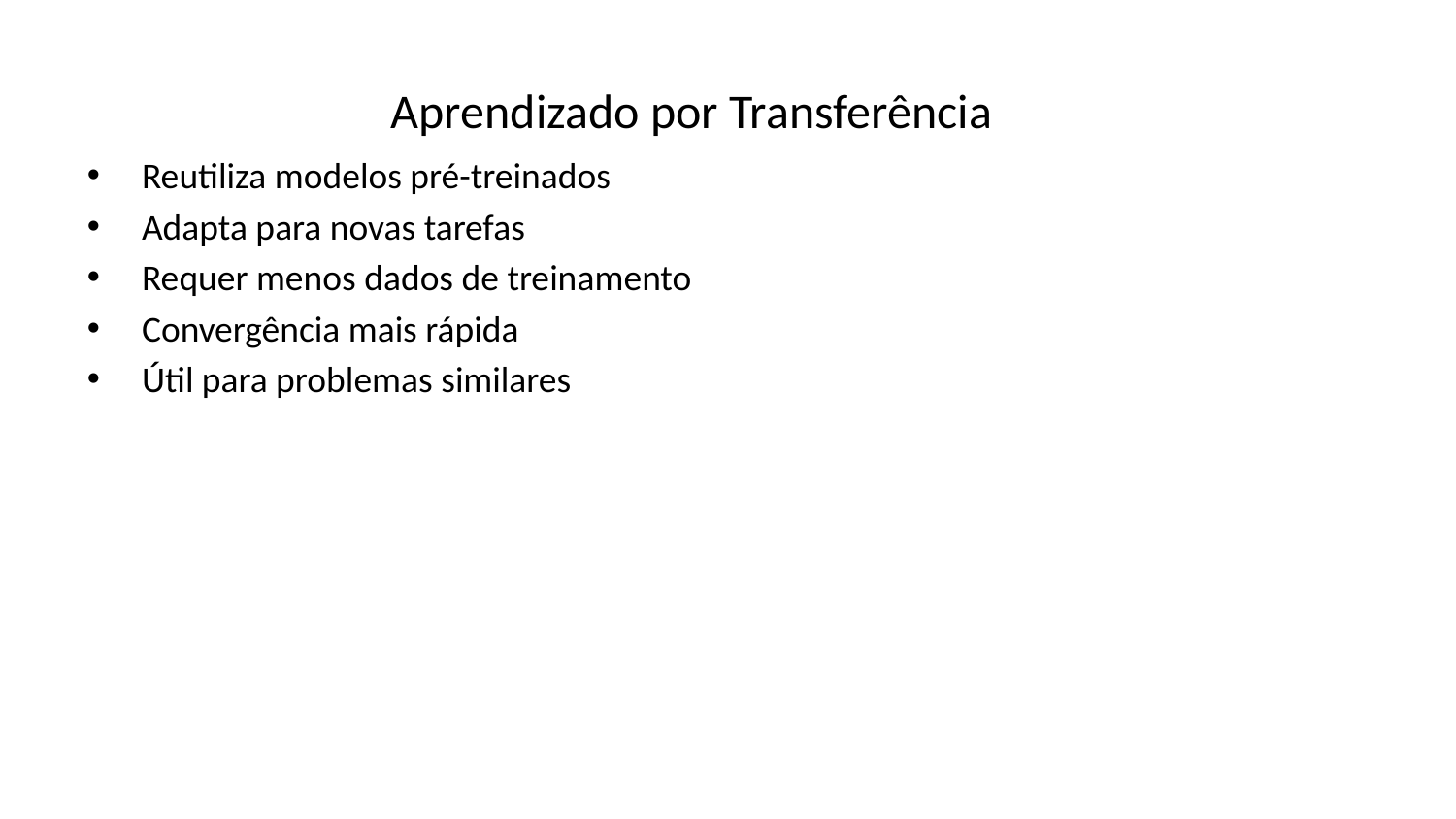

Aprendizado por Transferência
Reutiliza modelos pré-treinados
Adapta para novas tarefas
Requer menos dados de treinamento
Convergência mais rápida
Útil para problemas similares